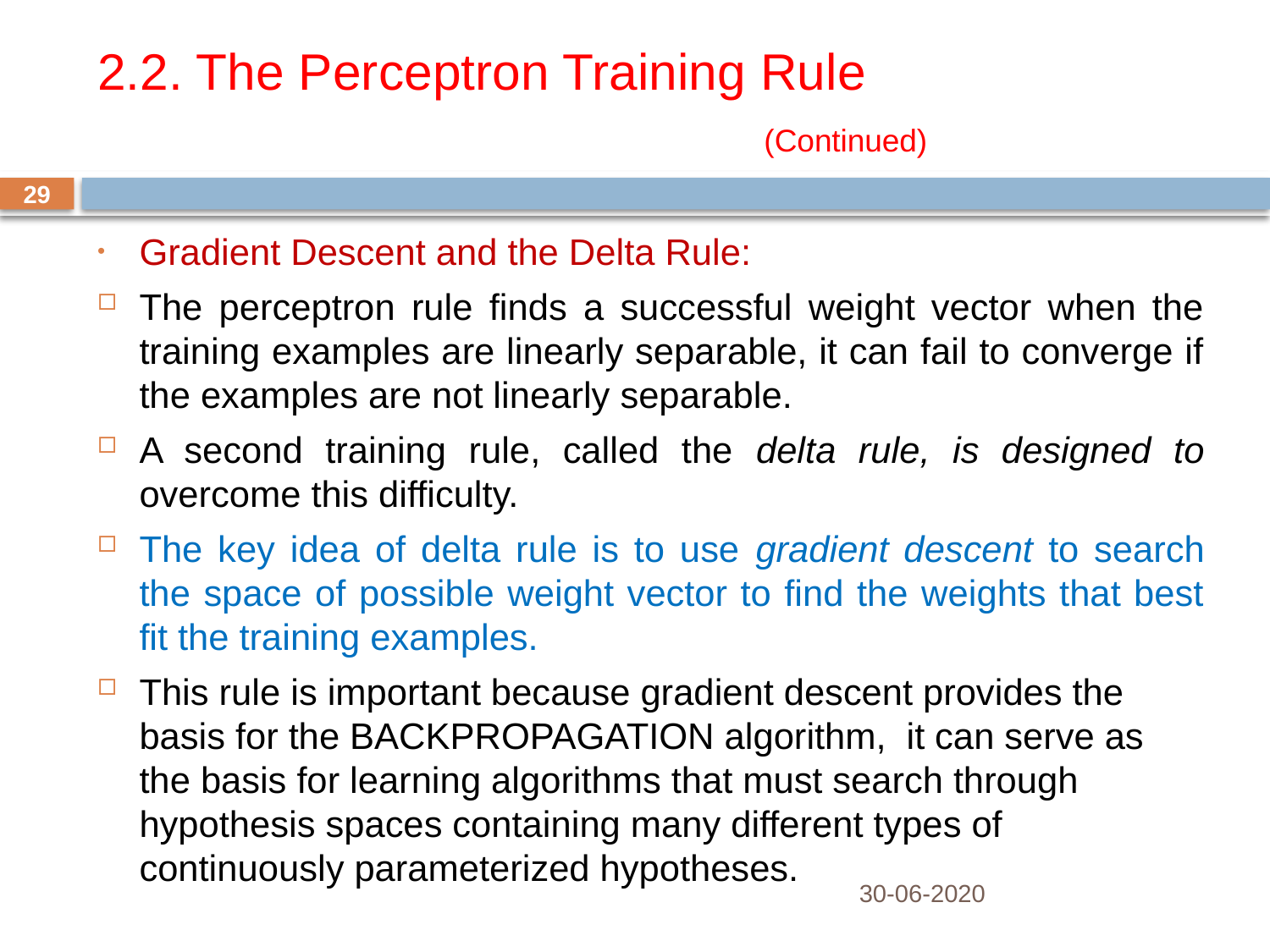

# 2.2. The Perceptron Training Rule (Continued)
29
Gradient Descent and the Delta Rule:
The perceptron rule finds a successful weight vector when the training examples are linearly separable, it can fail to converge if the examples are not linearly separable.
A second training rule, called the delta rule, is designed to overcome this difficulty.
The key idea of delta rule is to use gradient descent to search the space of possible weight vector to find the weights that best fit the training examples.
This rule is important because gradient descent provides the basis for the BACKPROPAGATION algorithm,  it can serve as the basis for learning algorithms that must search through hypothesis spaces containing many different types of continuously parameterized hypotheses.

30-06-2020